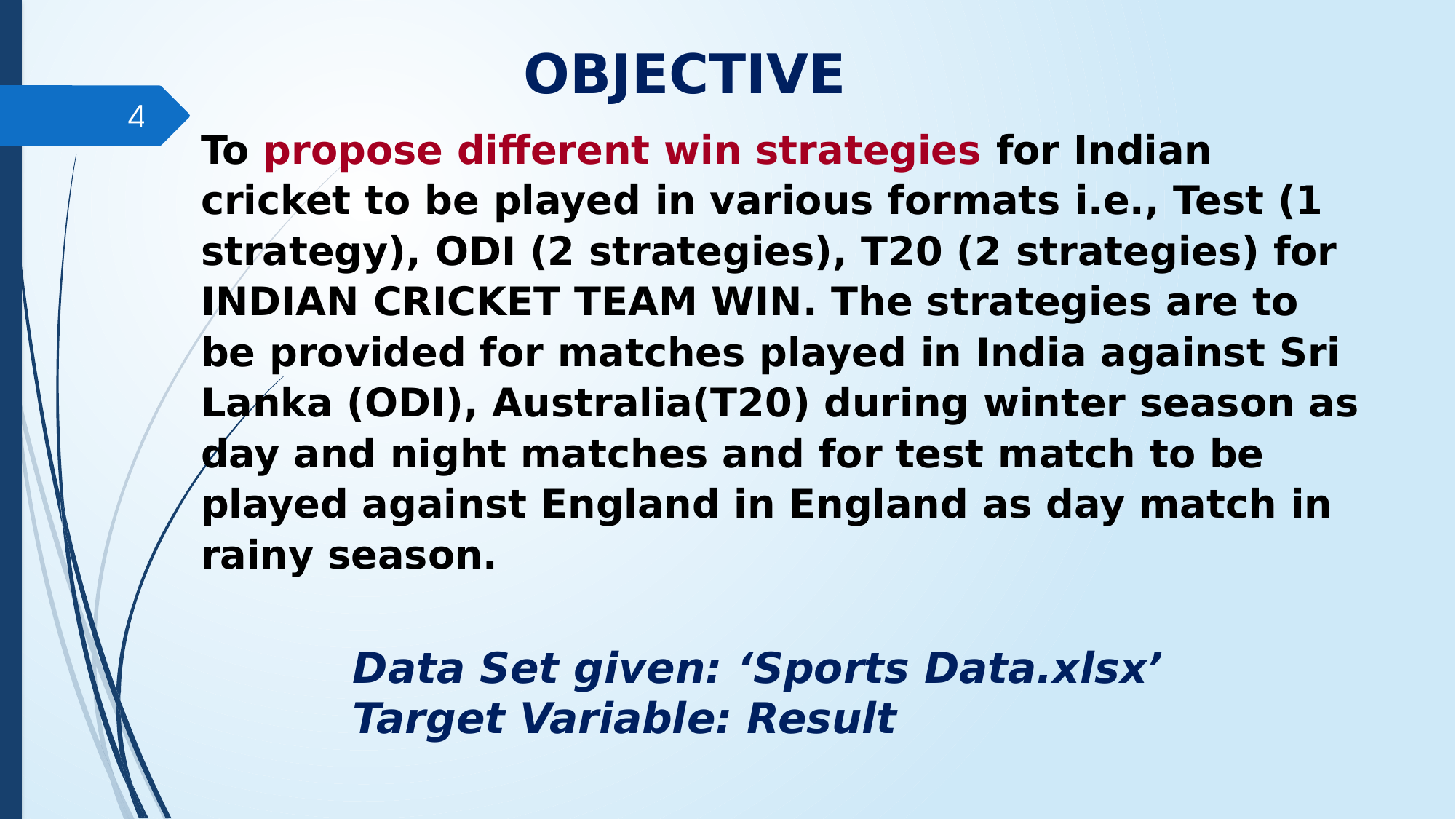

OBJECTIVE
4
To propose different win strategies for Indian cricket to be played in various formats i.e., Test (1 strategy), ODI (2 strategies), T20 (2 strategies) for INDIAN CRICKET TEAM WIN. The strategies are to be provided for matches played in India against Sri Lanka (ODI), Australia(T20) during winter season as day and night matches and for test match to be played against England in England as day match in rainy season.
Data Set given: ‘Sports Data.xlsx’
Target Variable: Result